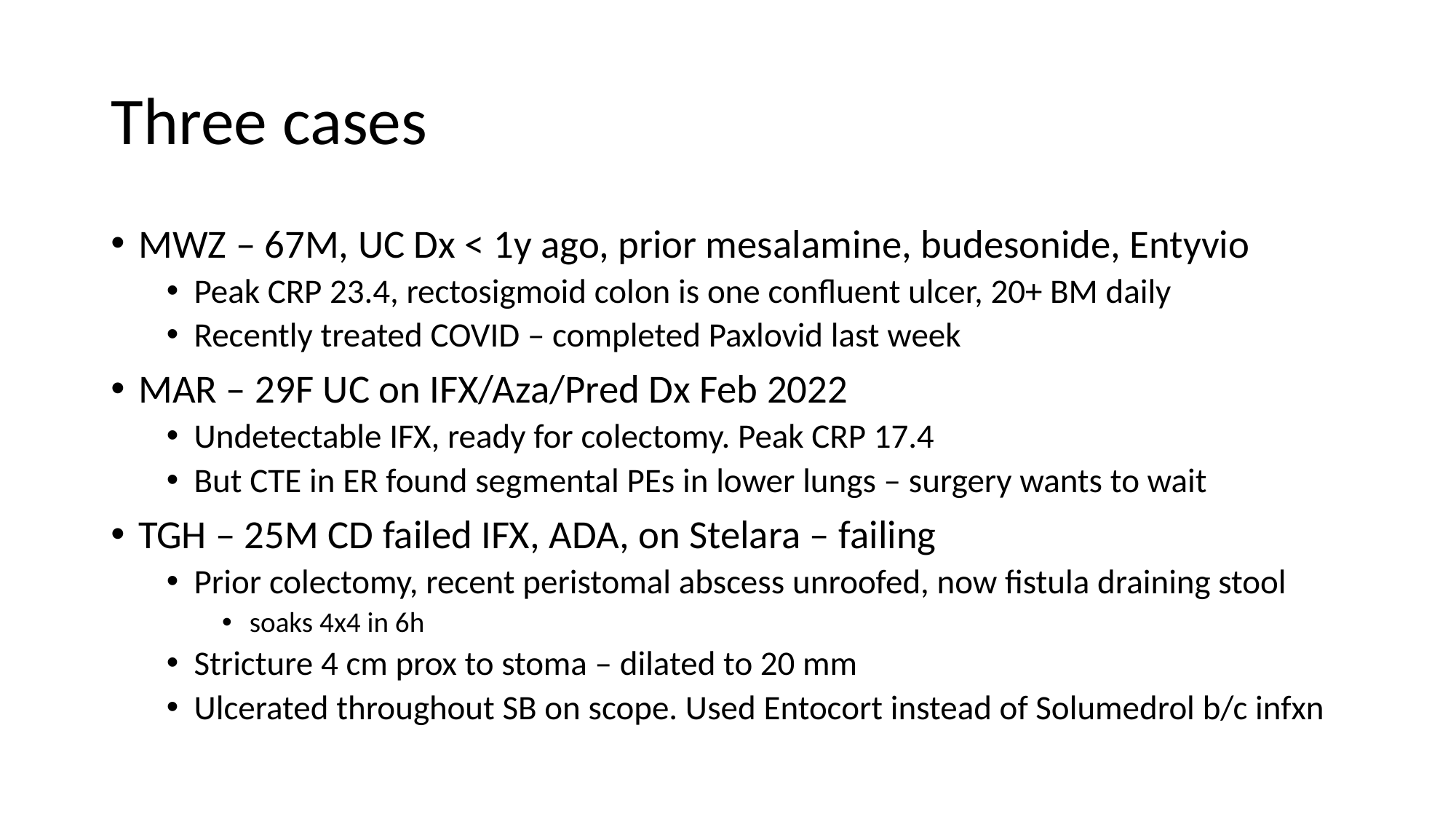

# Three cases
MWZ – 67M, UC Dx < 1y ago, prior mesalamine, budesonide, Entyvio
Peak CRP 23.4, rectosigmoid colon is one confluent ulcer, 20+ BM daily
Recently treated COVID – completed Paxlovid last week
MAR – 29F UC on IFX/Aza/Pred Dx Feb 2022
Undetectable IFX, ready for colectomy. Peak CRP 17.4
But CTE in ER found segmental PEs in lower lungs – surgery wants to wait
TGH – 25M CD failed IFX, ADA, on Stelara – failing
Prior colectomy, recent peristomal abscess unroofed, now fistula draining stool
soaks 4x4 in 6h
Stricture 4 cm prox to stoma – dilated to 20 mm
Ulcerated throughout SB on scope. Used Entocort instead of Solumedrol b/c infxn